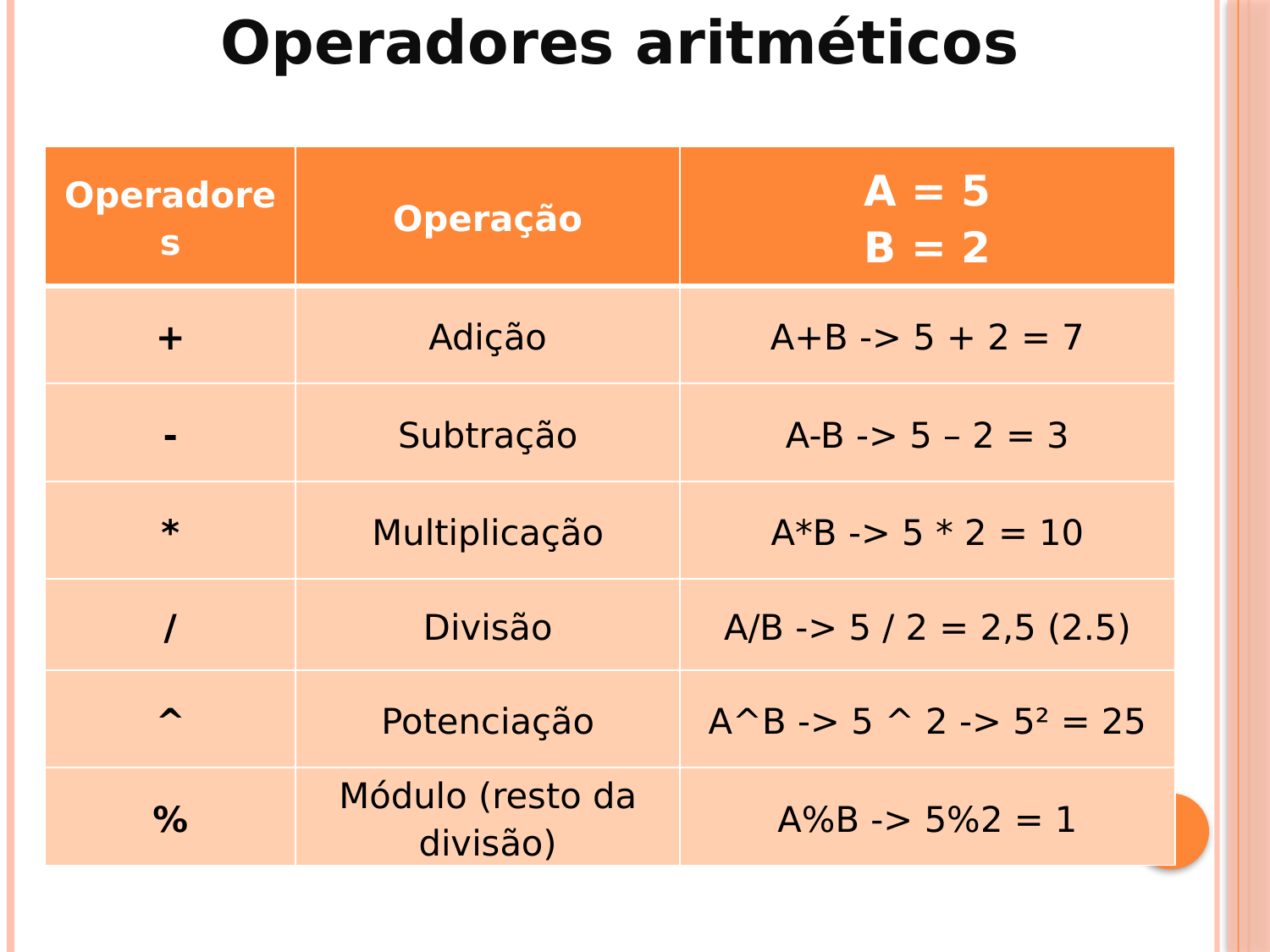

Operadores aritméticos
| Operadores | Operação | A = 5 B = 2 |
| --- | --- | --- |
| + | Adição | A+B -> 5 + 2 = 7 |
| - | Subtração | A-B -> 5 – 2 = 3 |
| \* | Multiplicação | A\*B -> 5 \* 2 = 10 |
| / | Divisão | A/B -> 5 / 2 = 2,5 (2.5) |
| ^ | Potenciação | A^B -> 5 ^ 2 -> 5² = 25 |
| % | Módulo (resto da divisão) | A%B -> 5%2 = 1 |